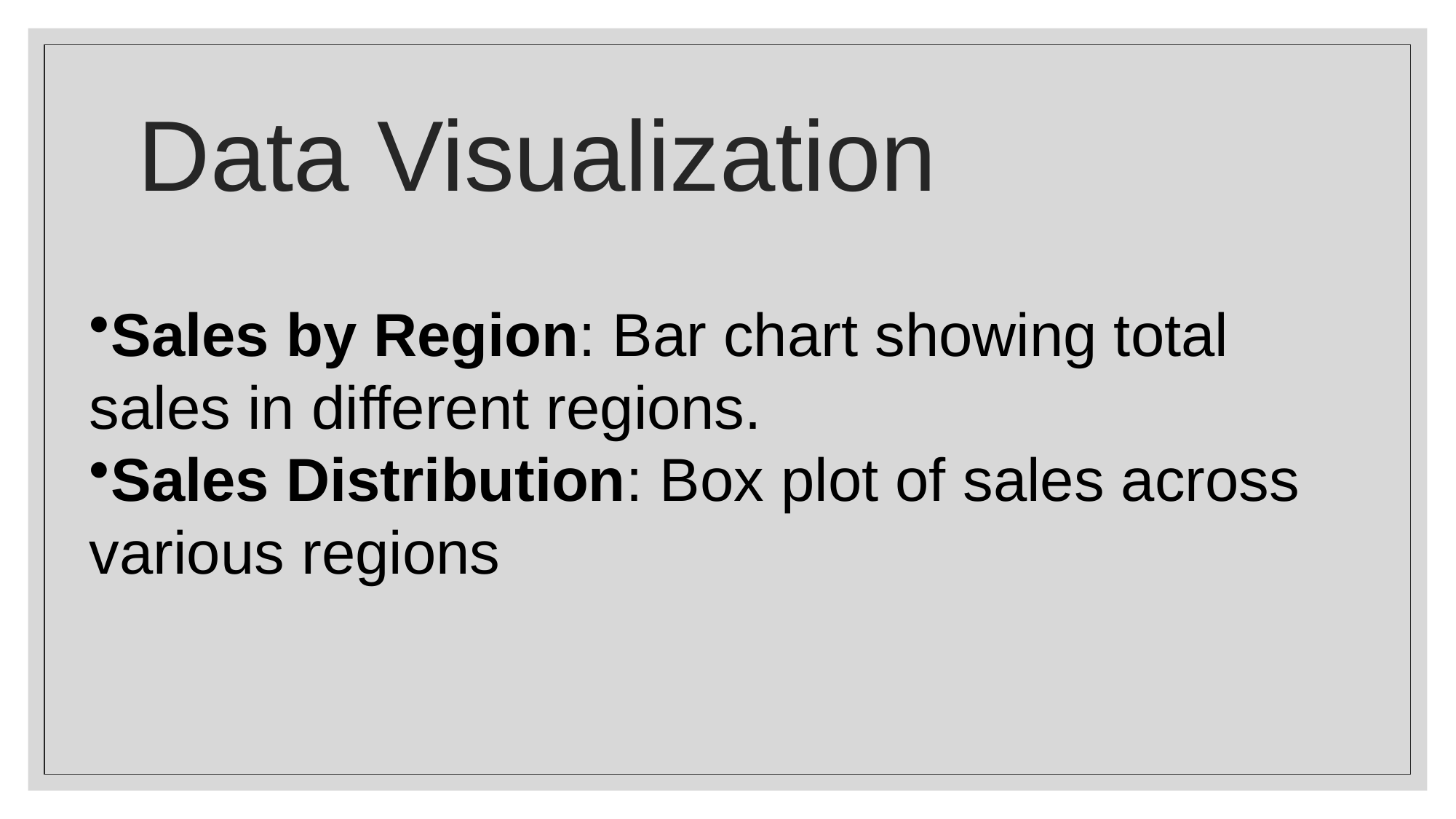

# Data Visualization
Sales by Region: Bar chart showing total sales in different regions.
Sales Distribution: Box plot of sales across various regions